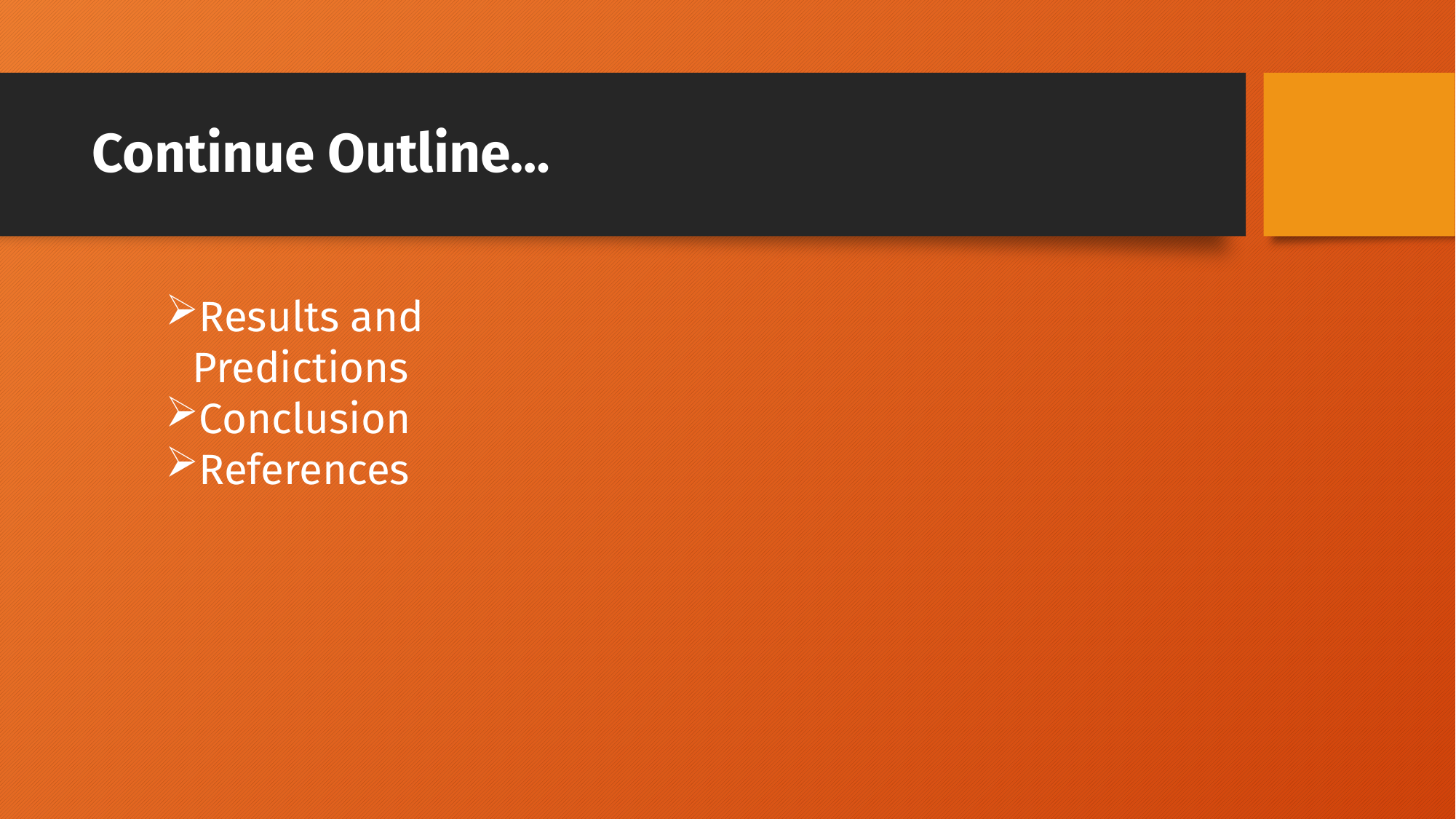

# Continue Outline…

Results and Predictions
Conclusion
References